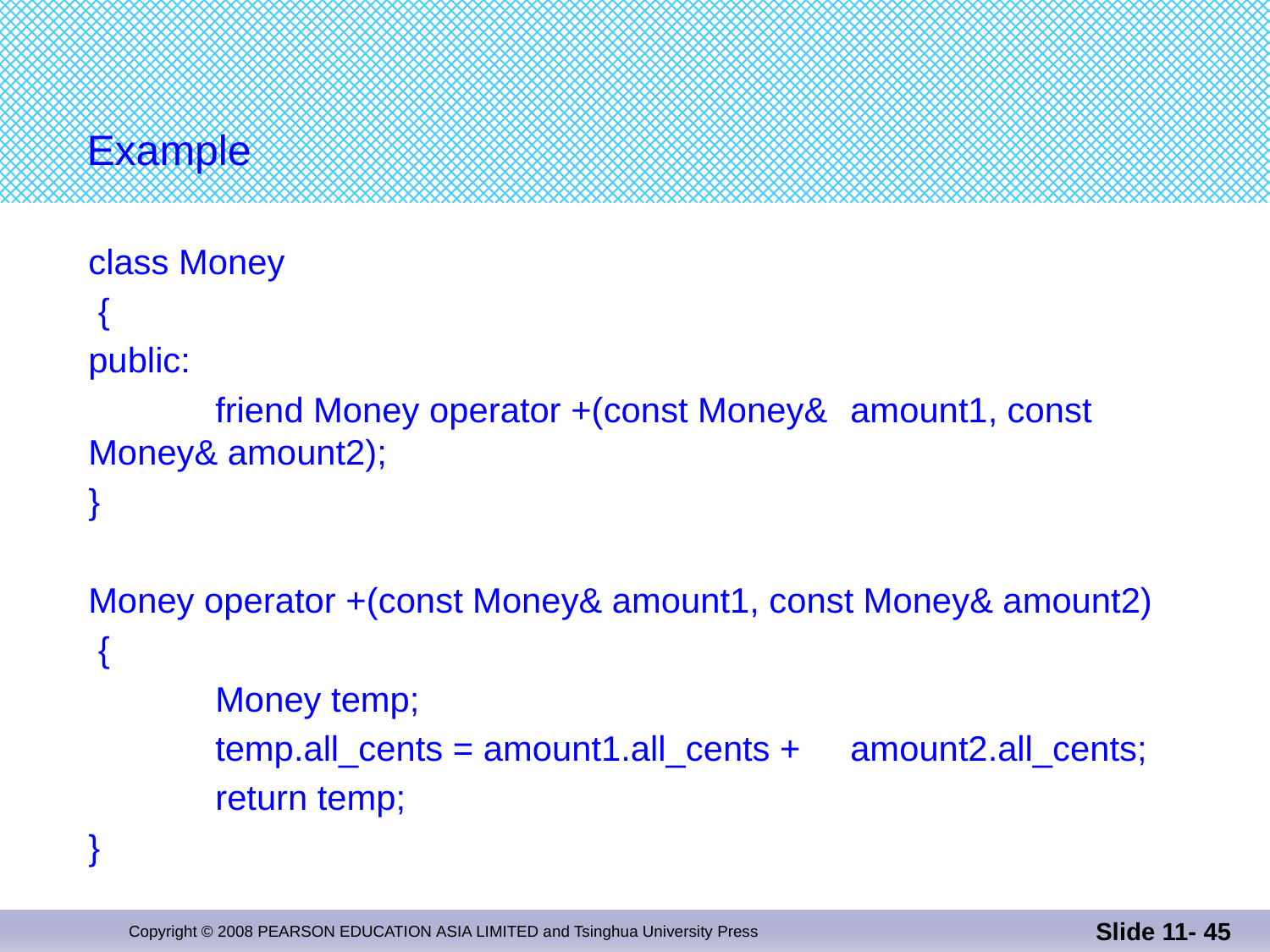

# Example
class Money
 {
public:
 	friend Money operator +(const Money& 	amount1, const Money& amount2);
}

Money operator +(const Money& amount1, const Money& amount2)
 {
	Money temp;
	temp.all_cents = amount1.all_cents + 	amount2.all_cents;
	return temp;
}
Slide 11- 45